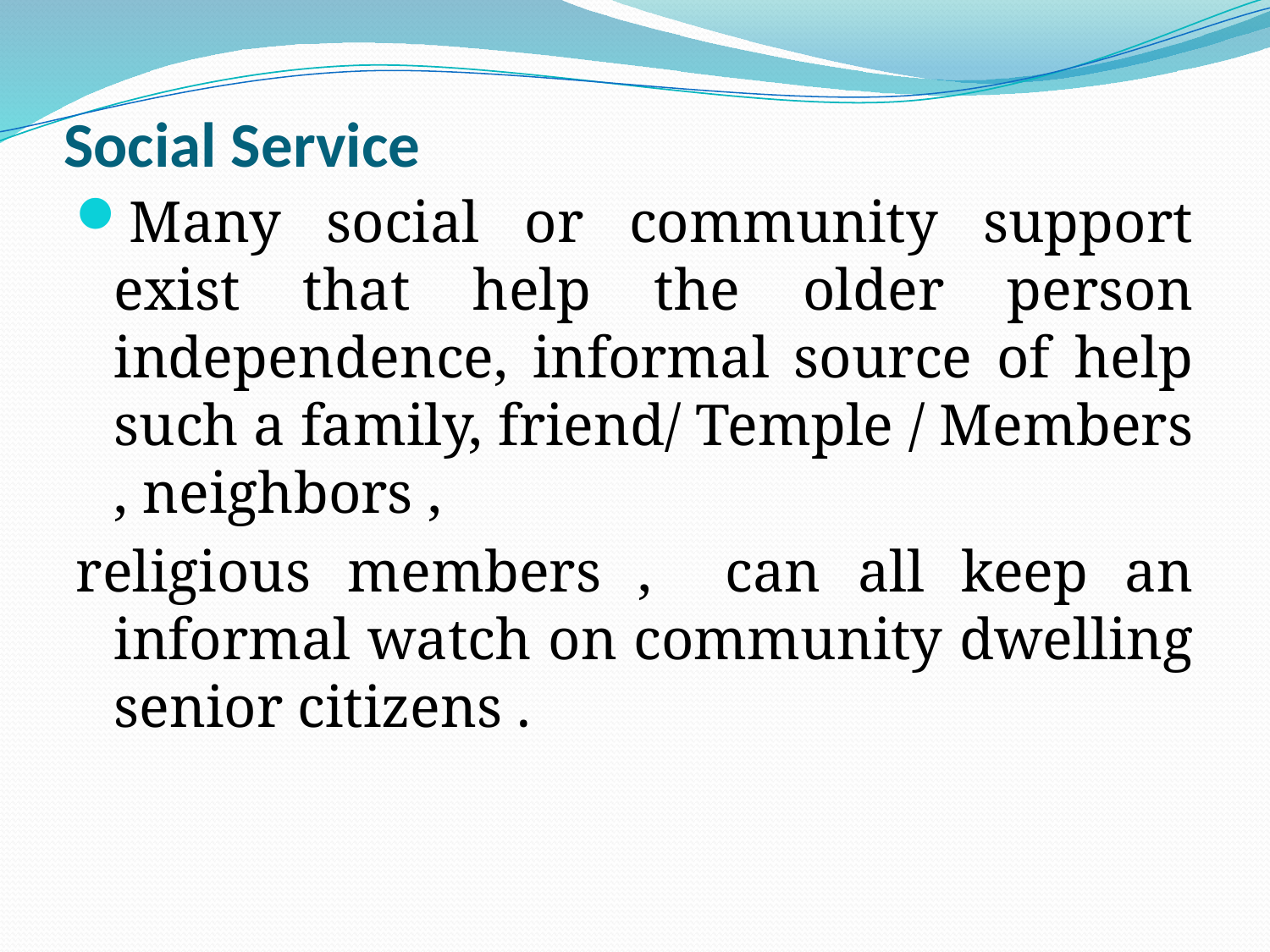

# Social Service
Many social or community support exist that help the older person independence, informal source of help such a family, friend/ Temple / Members , neighbors ,
religious members ,  can all keep an informal watch on community dwelling senior citizens .